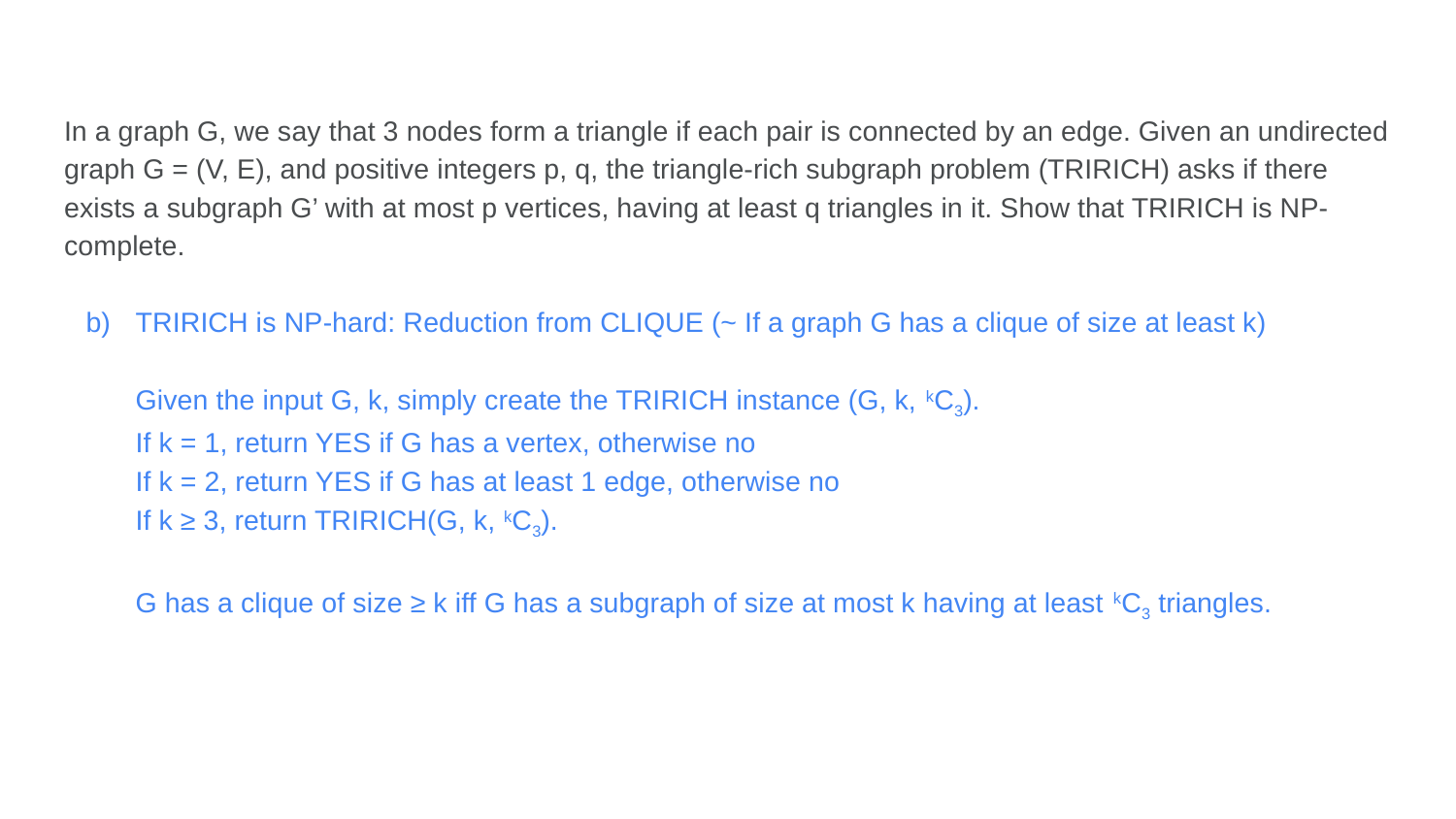

In a graph G, we say that 3 nodes form a triangle if each pair is connected by an edge. Given an undirected graph G = (V, E), and positive integers p, q, the triangle-rich subgraph problem (TRIRICH) asks if there exists a subgraph G’ with at most p vertices, having at least q triangles in it. Show that TRIRICH is NP-complete.

TRIRICH is NP-hard: Reduction from CLIQUE (~ If a graph G has a clique of size at least k)

Given the input G, k, simply create the TRIRICH instance (G, k, kC3).
If k = 1, return YES if G has a vertex, otherwise no
If k = 2, return YES if G has at least 1 edge, otherwise no
If k ≥ 3, return TRIRICH(G, k, kC3).

G has a clique of size ≥ k iff G has a subgraph of size at most k having at least kC3 triangles.